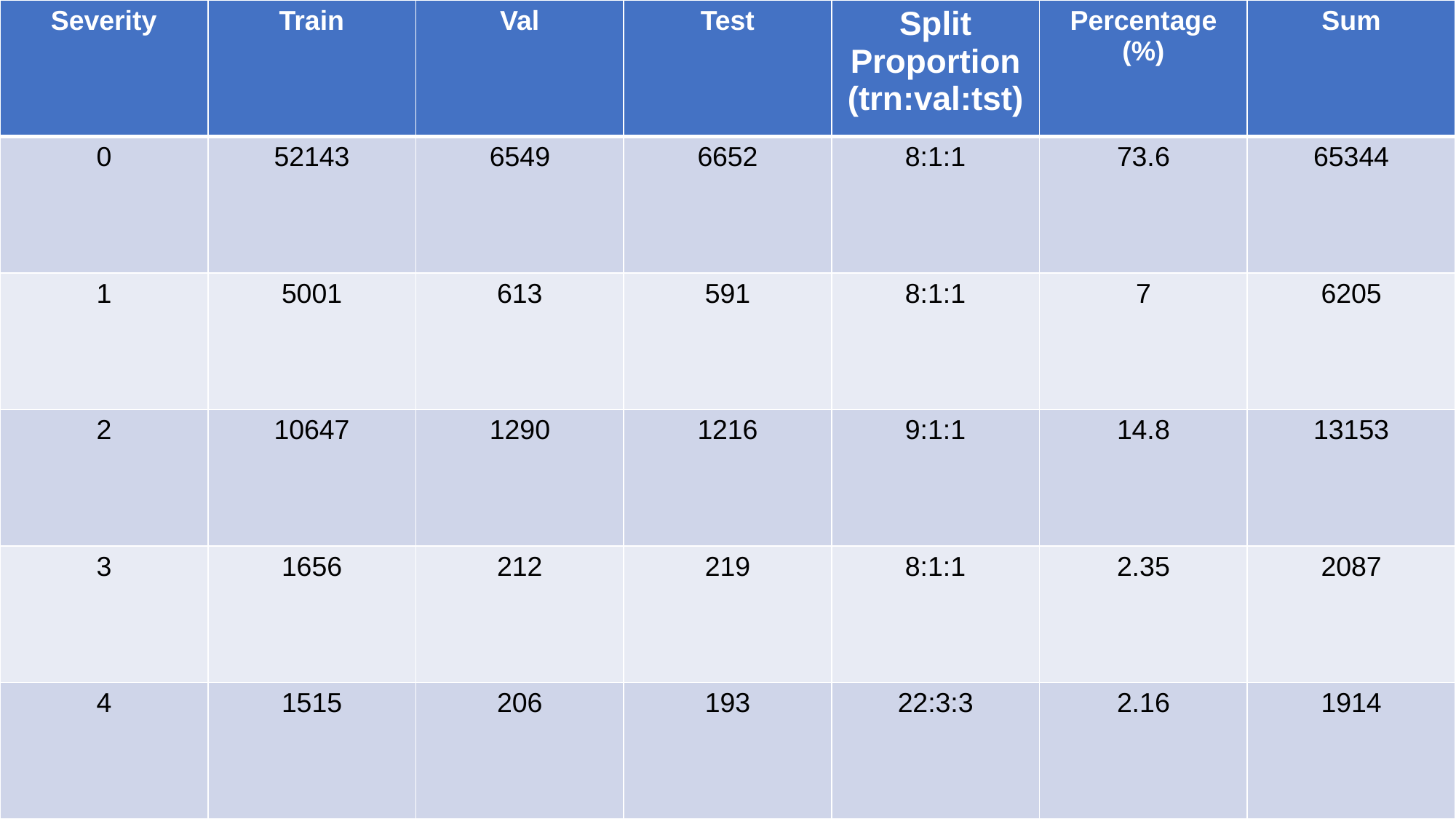

| Severity | Train | Val | Test | Split Proportion (trn:val:tst) | Percentage (%) | Sum |
| --- | --- | --- | --- | --- | --- | --- |
| 0 | 52143 | 6549 | 6652 | 8:1:1 | 73.6 | 65344 |
| 1 | 5001 | 613 | 591 | 8:1:1 | 7 | 6205 |
| 2 | 10647 | 1290 | 1216 | 9:1:1 | 14.8 | 13153 |
| 3 | 1656 | 212 | 219 | 8:1:1 | 2.35 | 2087 |
| 4 | 1515 | 206 | 193 | 22:3:3 | 2.16 | 1914 |
#